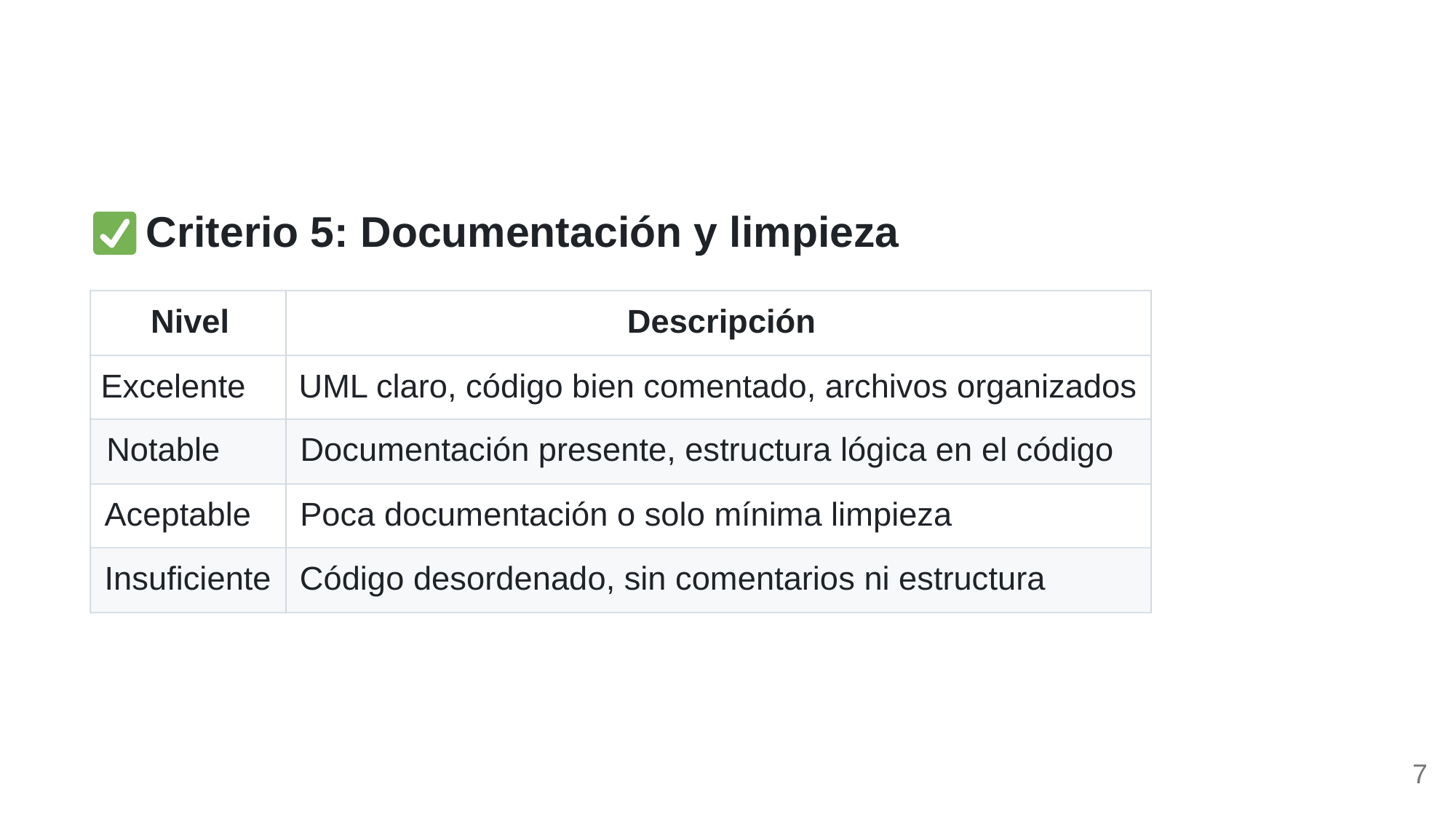

Criterio 5: Documentación y limpieza

Nivel
Descripción

Excelente
UML claro, código bien comentado, archivos organizados

Notable
Documentación presente, estructura lógica en el código

Aceptable
Poca documentación o solo mínima limpieza

Insuficiente
Código desordenado, sin comentarios ni estructura

7